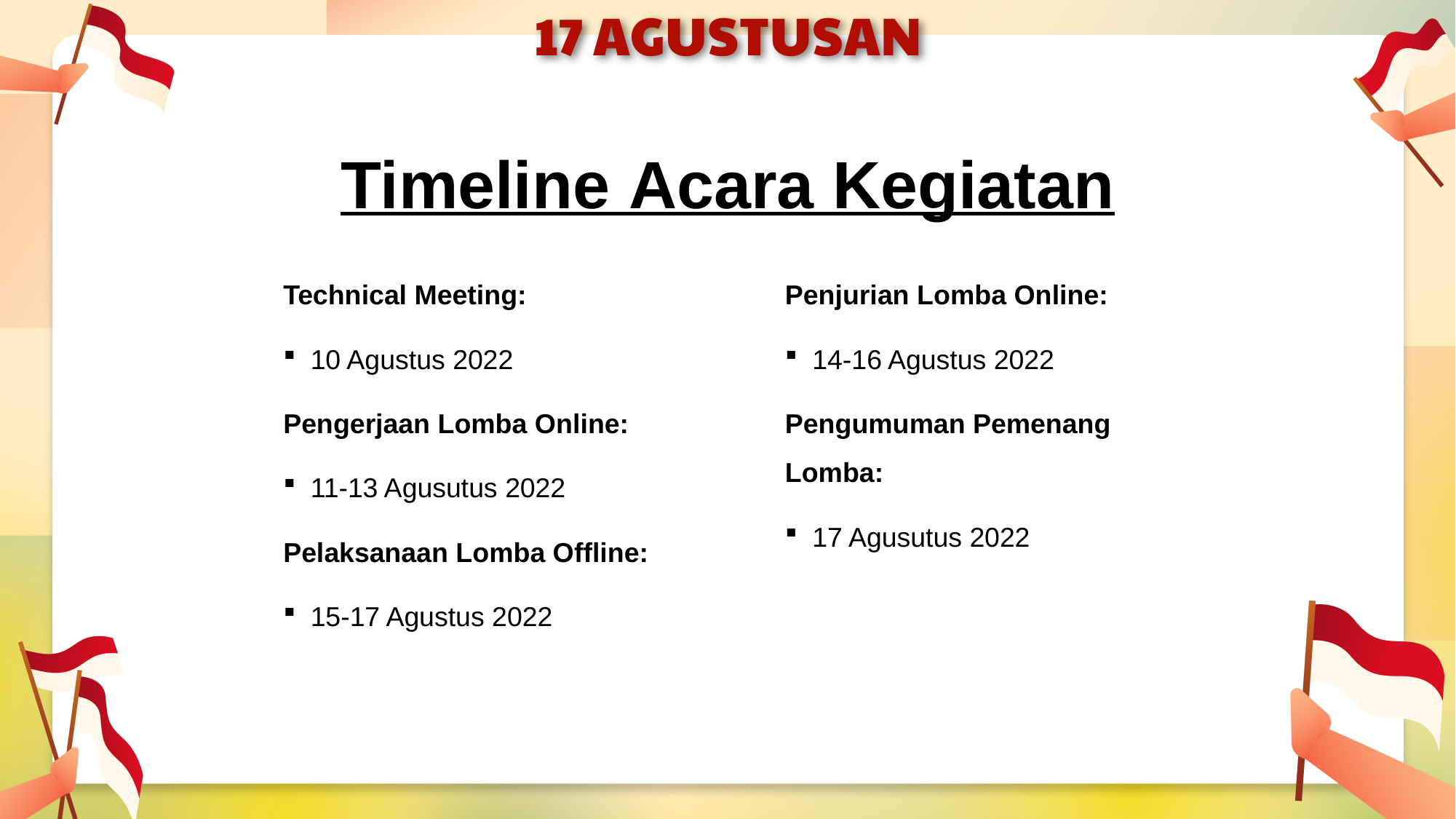

# Timeline Acara Kegiatan
Technical Meeting:
10 Agustus 2022
Pengerjaan Lomba Online:
11-13 Agusutus 2022
Pelaksanaan Lomba Offline:
15-17 Agustus 2022

Penjurian Lomba Online:
14-16 Agustus 2022
Pengumuman Pemenang Lomba:
17 Agusutus 2022